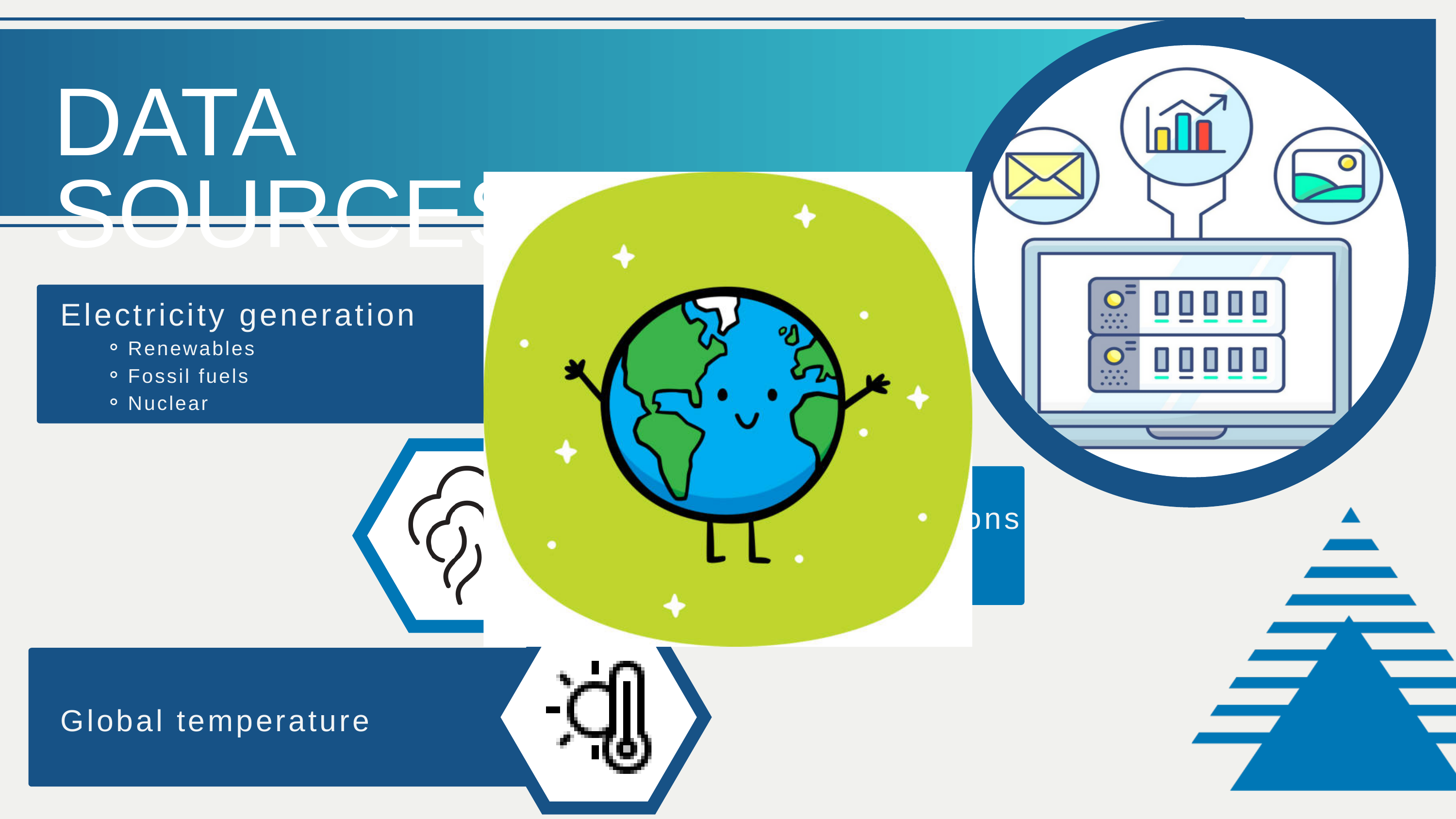

DATA SOURCES

Electricity generation
Renewables
Fossil fuels
Nuclear

Greenhouse gas emissions

Global temperature